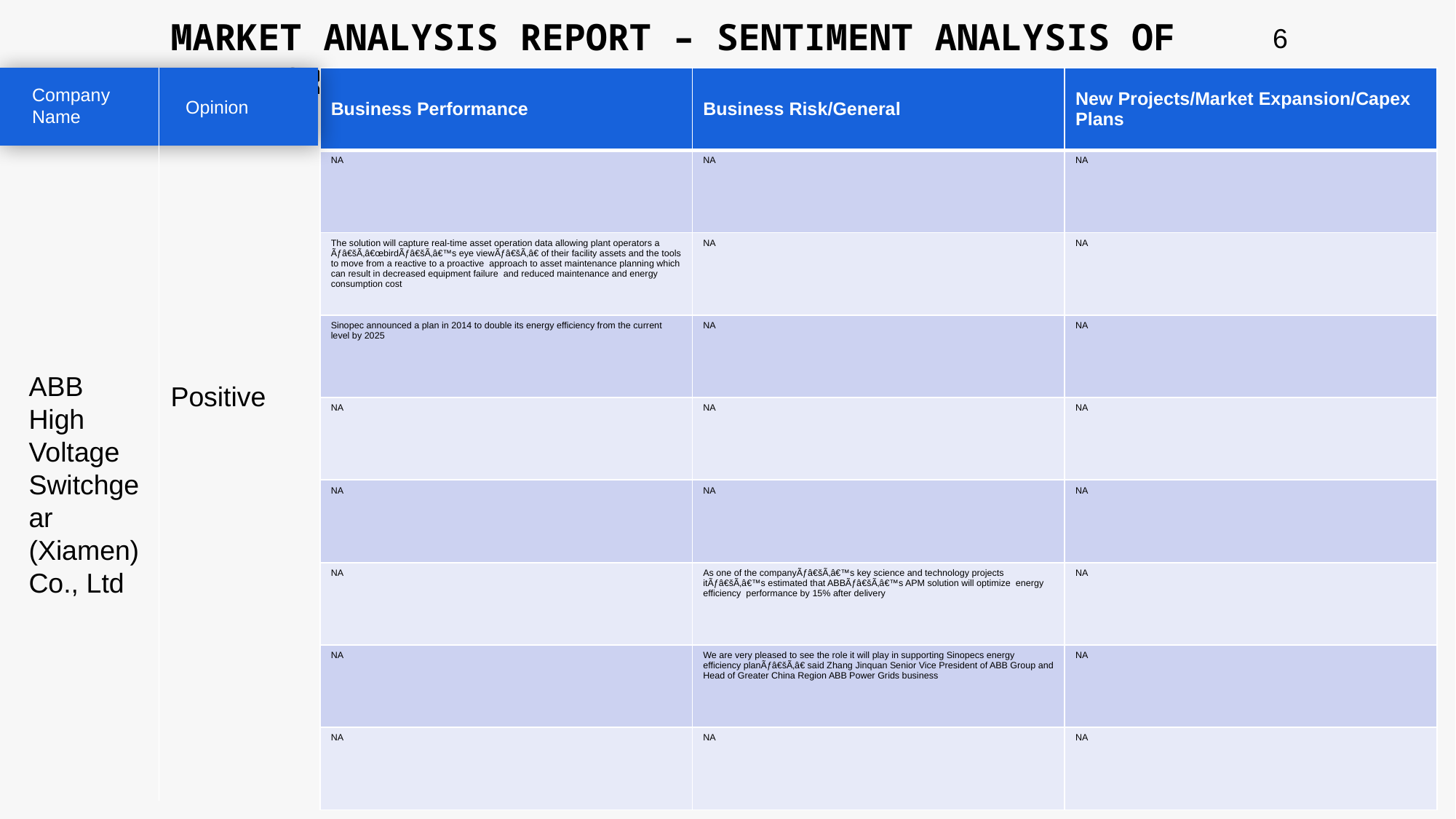

MARKET ANALYSIS REPORT – SENTIMENT ANALYSIS OF PEER GROUP
6

| Business Performance | Business Risk/General | New Projects/Market Expansion/Capex Plans |
| --- | --- | --- |
| NA | NA | NA |
| The solution will capture real-time asset operation data allowing plant operators a Ãƒâ€šÃ‚â€œbirdÃƒâ€šÃ‚â€™s eye viewÃƒâ€šÃ‚â€ of their facility assets and the tools to move from a reactive to a proactive approach to asset maintenance planning which can result in decreased equipment failure and reduced maintenance and energy consumption cost | NA | NA |
| Sinopec announced a plan in 2014 to double its energy efficiency from the current level by 2025 | NA | NA |
| NA | NA | NA |
| NA | NA | NA |
| NA | As one of the companyÃƒâ€šÃ‚â€™s key science and technology projects itÃƒâ€šÃ‚â€™s estimated that ABBÃƒâ€šÃ‚â€™s APM solution will optimize energy efficiency performance by 15% after delivery | NA |
| NA | We are very pleased to see the role it will play in supporting Sinopecs energy efficiency planÃƒâ€šÃ‚â€ said Zhang Jinquan Senior Vice President of ABB Group and Head of Greater China Region ABB Power Grids business | NA |
| NA | NA | NA |
Company Name
Opinion
ABB High Voltage Switchgear (Xiamen) Co., Ltd
Positive